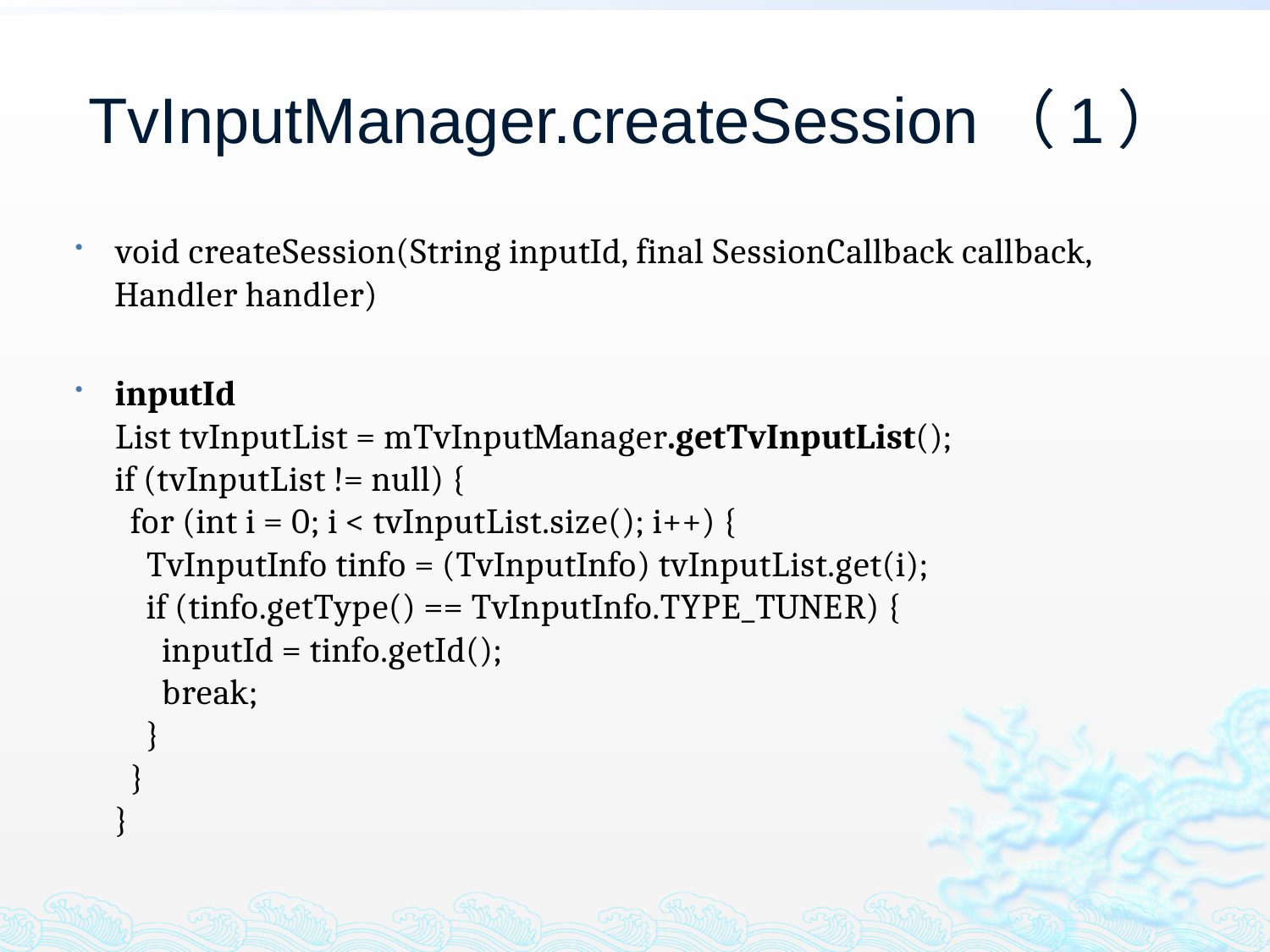

# TvInputManager.createSession（1）
void createSession(String inputId, final SessionCallback callback, Handler handler)

inputId
List tvInputList = mTvInputManager.getTvInputList();
if (tvInputList != null) {
  for (int i = 0; i < tvInputList.size(); i++) {
    TvInputInfo tinfo = (TvInputInfo) tvInputList.get(i);
    if (tinfo.getType() == TvInputInfo.TYPE_TUNER) {
      inputId = tinfo.getId();
      break;
    }
  }
}